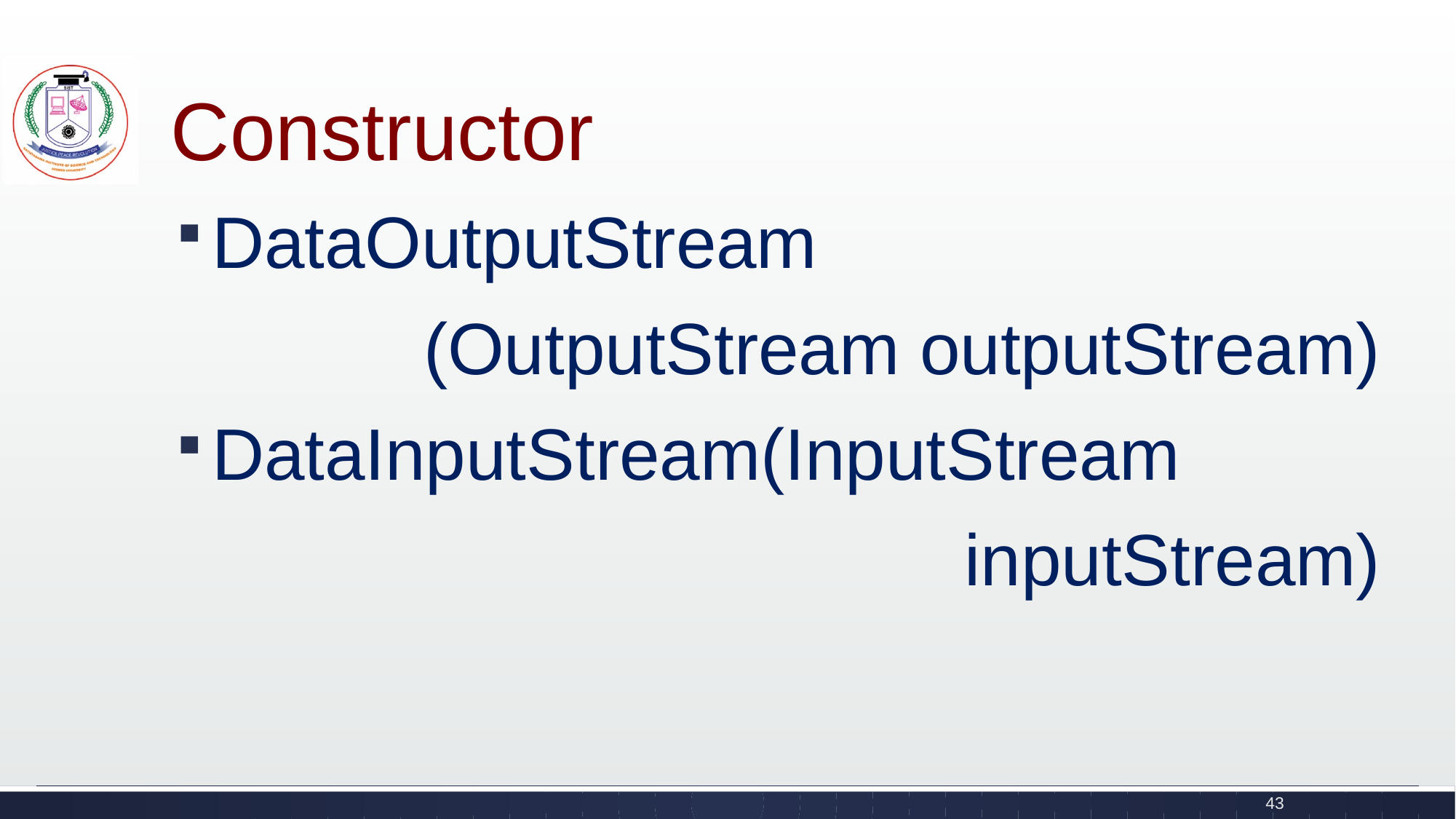

# Constructor
DataOutputStream
(OutputStream outputStream)
DataInputStream(InputStream
inputStream)
43